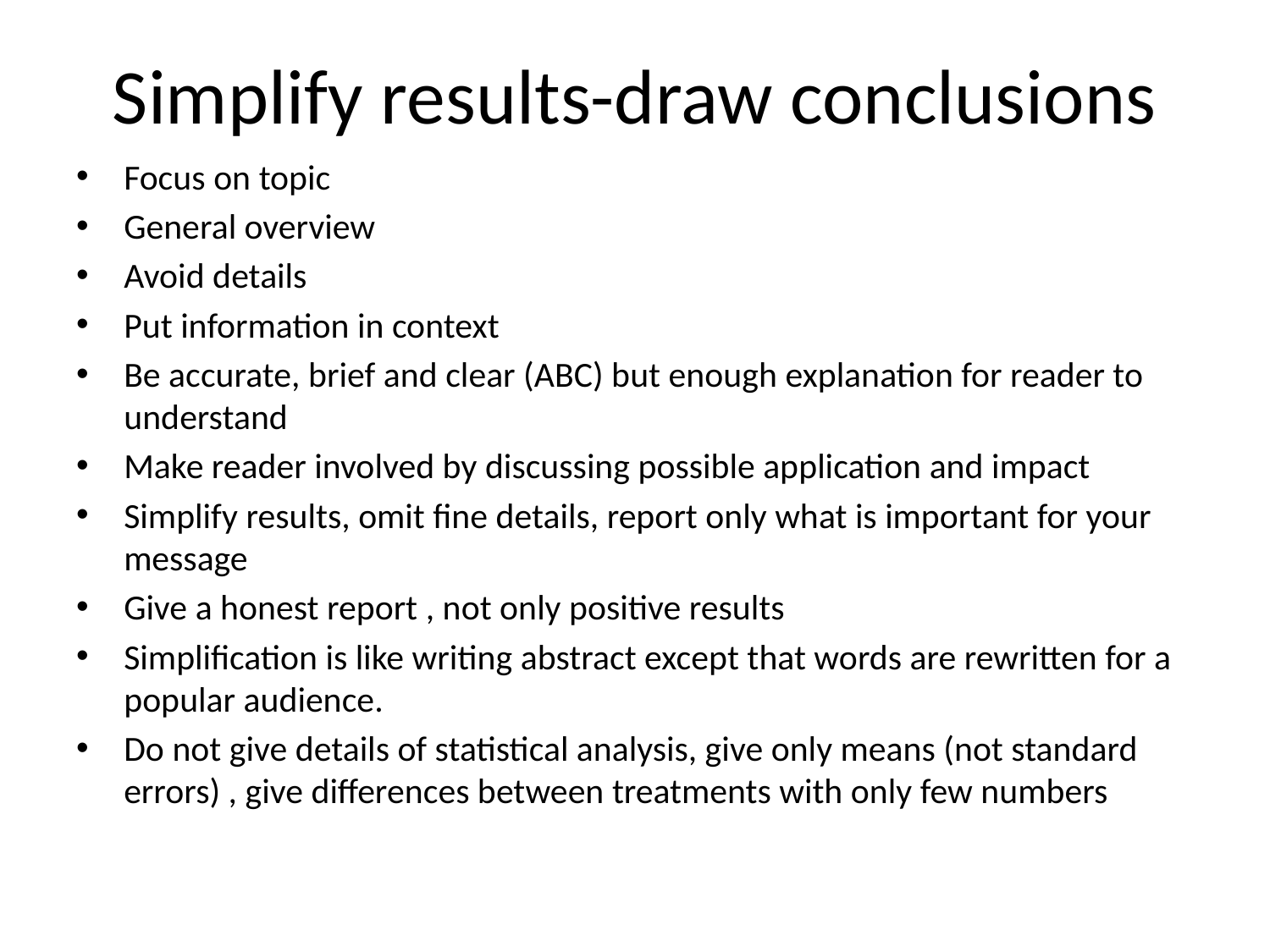

# Simplify results-draw conclusions
Focus on topic
General overview
Avoid details
Put information in context
Be accurate, brief and clear (ABC) but enough explanation for reader to understand
Make reader involved by discussing possible application and impact
Simplify results, omit fine details, report only what is important for your message
Give a honest report , not only positive results
Simplification is like writing abstract except that words are rewritten for a popular audience.
Do not give details of statistical analysis, give only means (not standard errors) , give differences between treatments with only few numbers